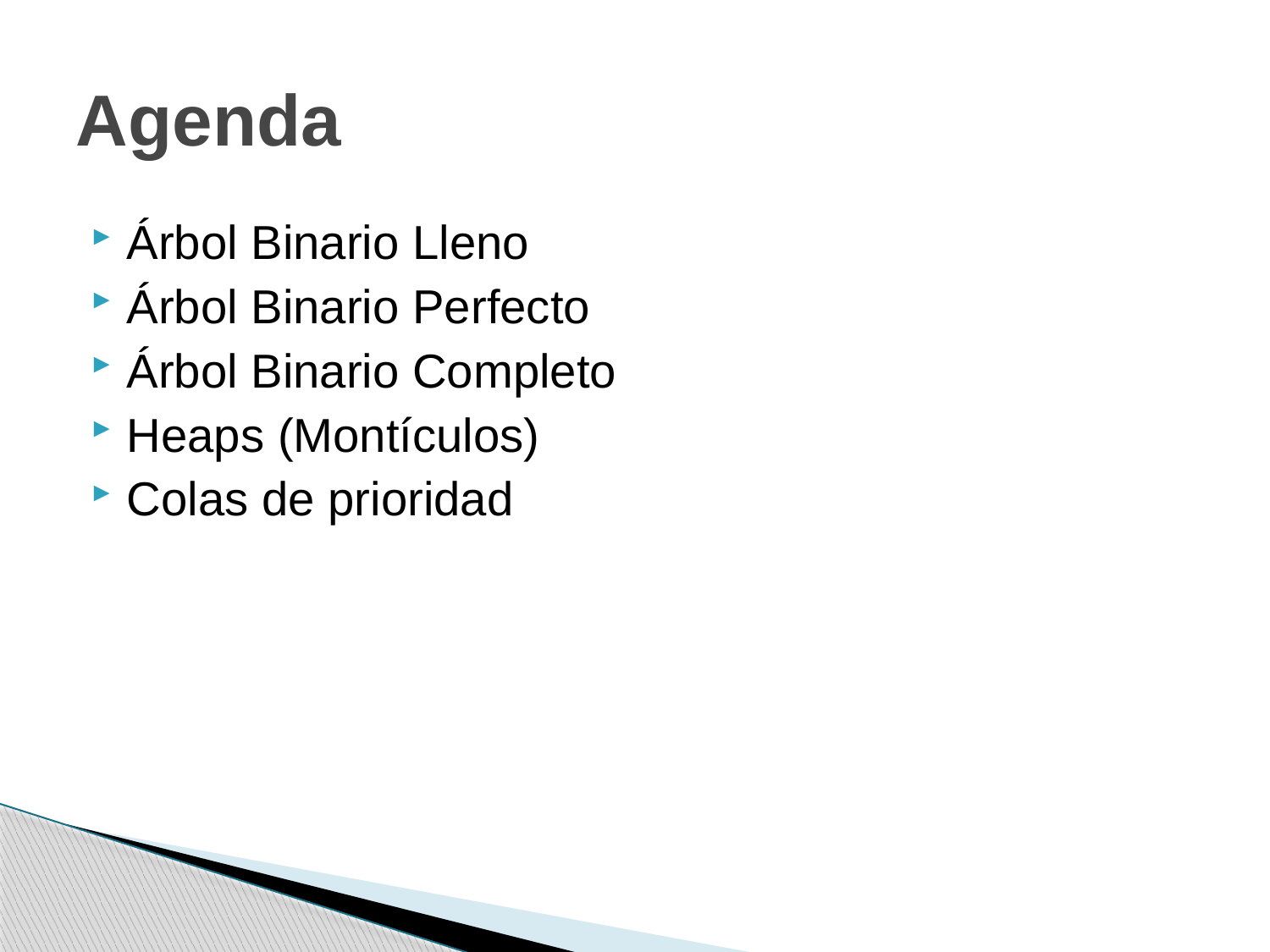

# Agenda
Árbol Binario Lleno
Árbol Binario Perfecto
Árbol Binario Completo
Heaps (Montículos)
Colas de prioridad